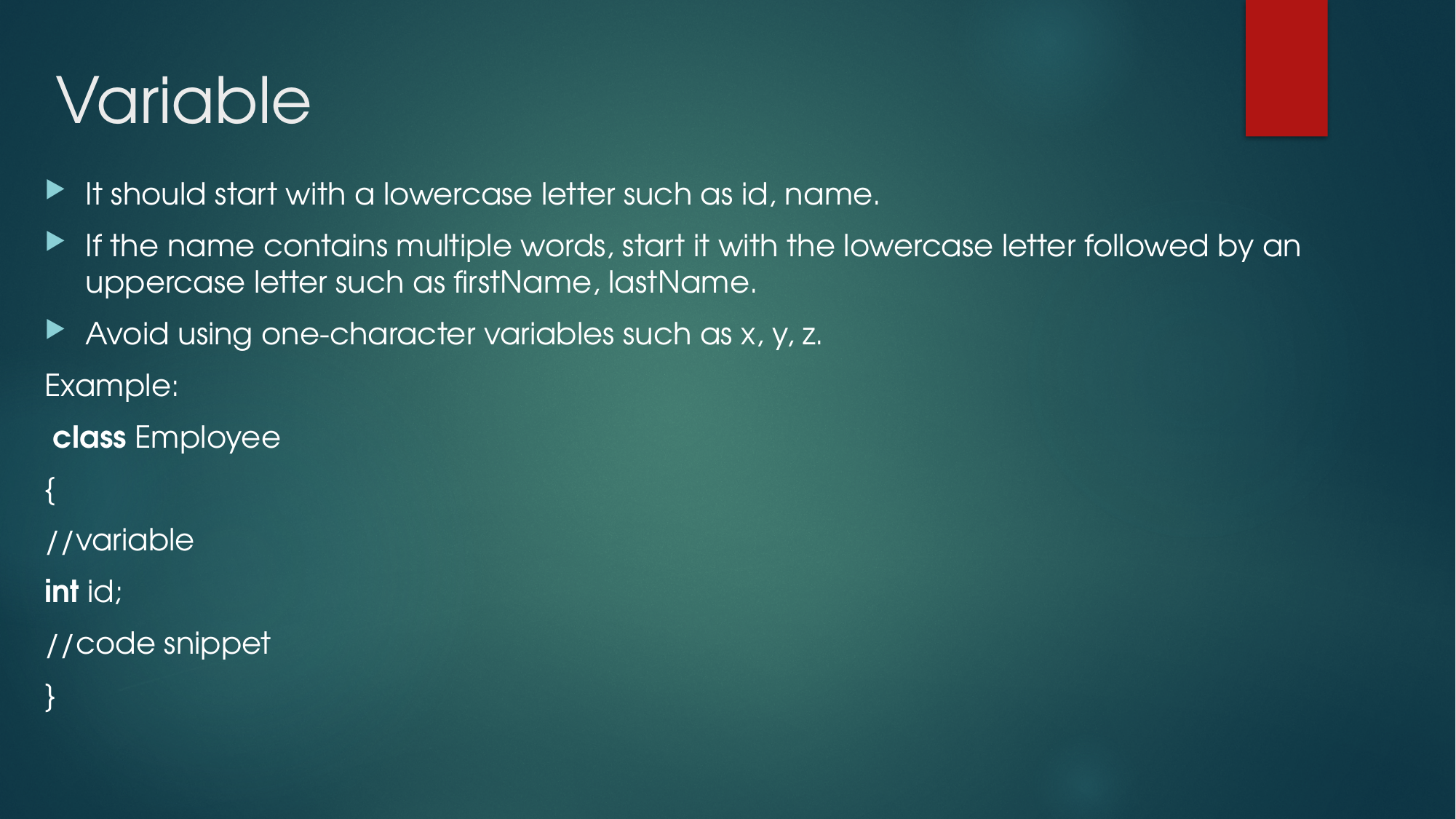

# Variable
It should start with a lowercase letter such as id, name.
If the name contains multiple words, start it with the lowercase letter followed by an uppercase letter such as firstName, lastName.
Avoid using one-character variables such as x, y, z.
Example:
 class Employee
{
//variable
int id;
//code snippet
}